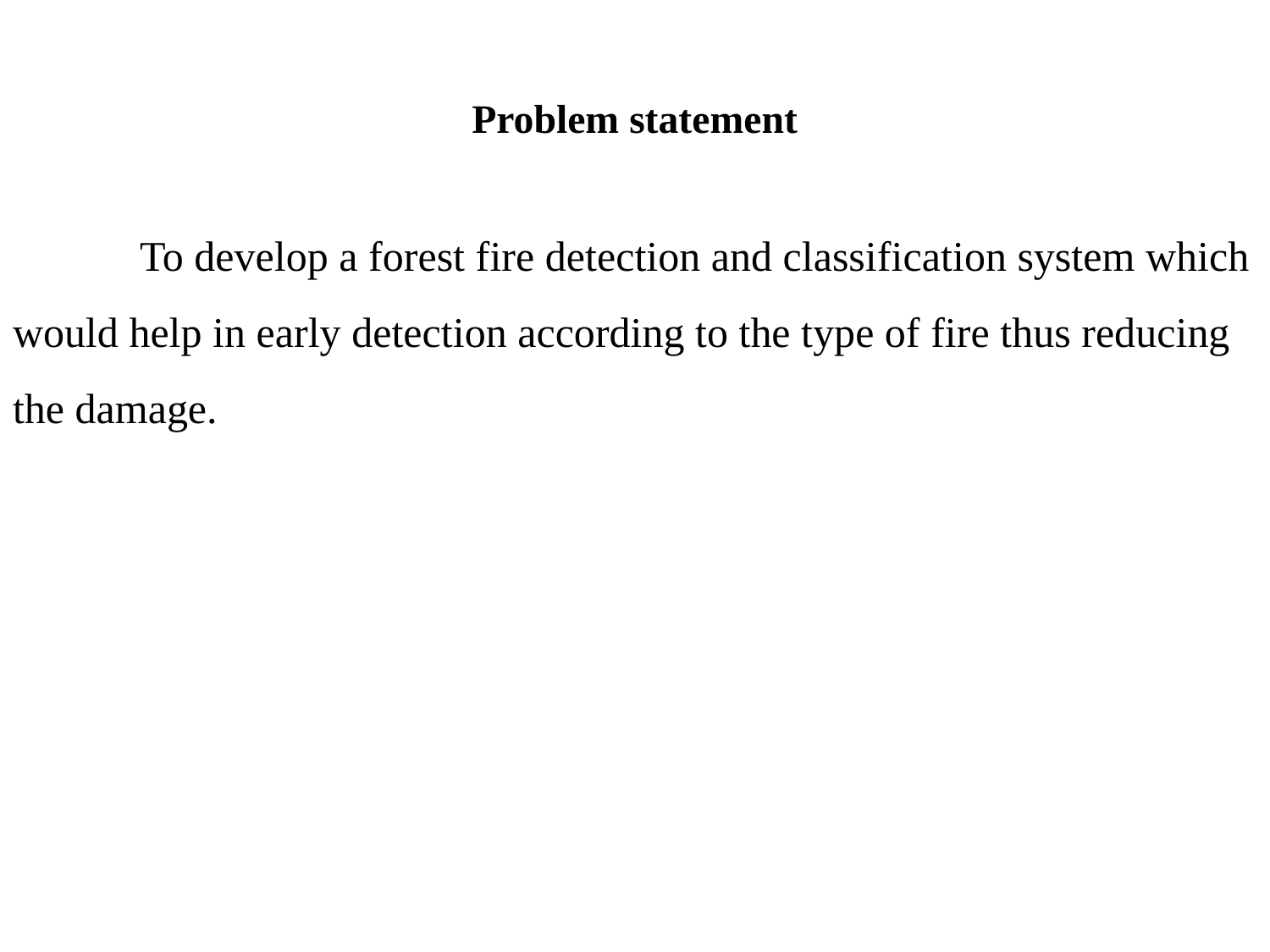

# Problem statement
	To develop a forest fire detection and classification system which would help in early detection according to the type of fire thus reducing the damage.